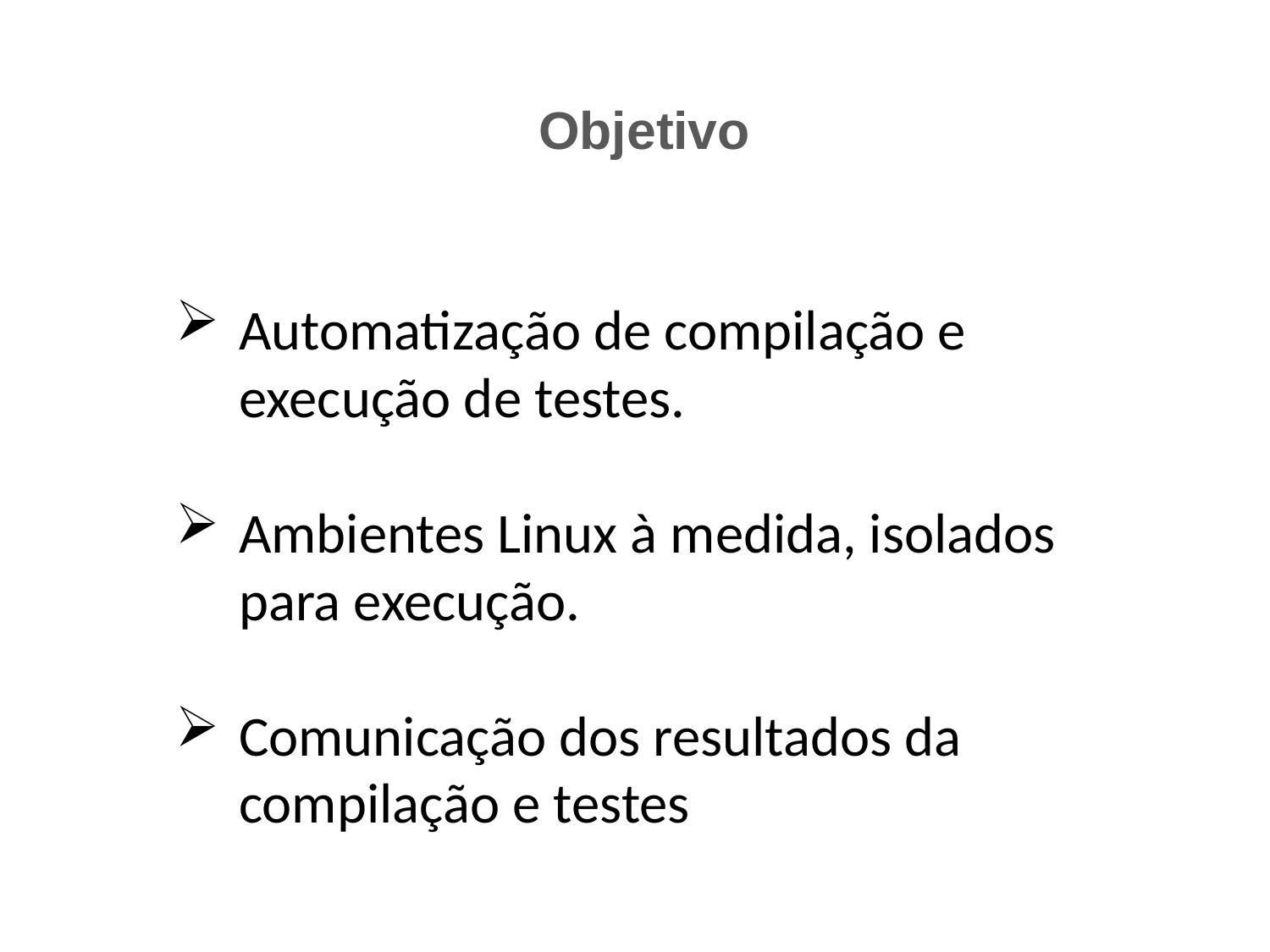

# Objetivo

Automatização de compilação e execução de testes.

Ambientes Linux à medida, isolados para execução.

Comunicação dos resultados da compilação e testes